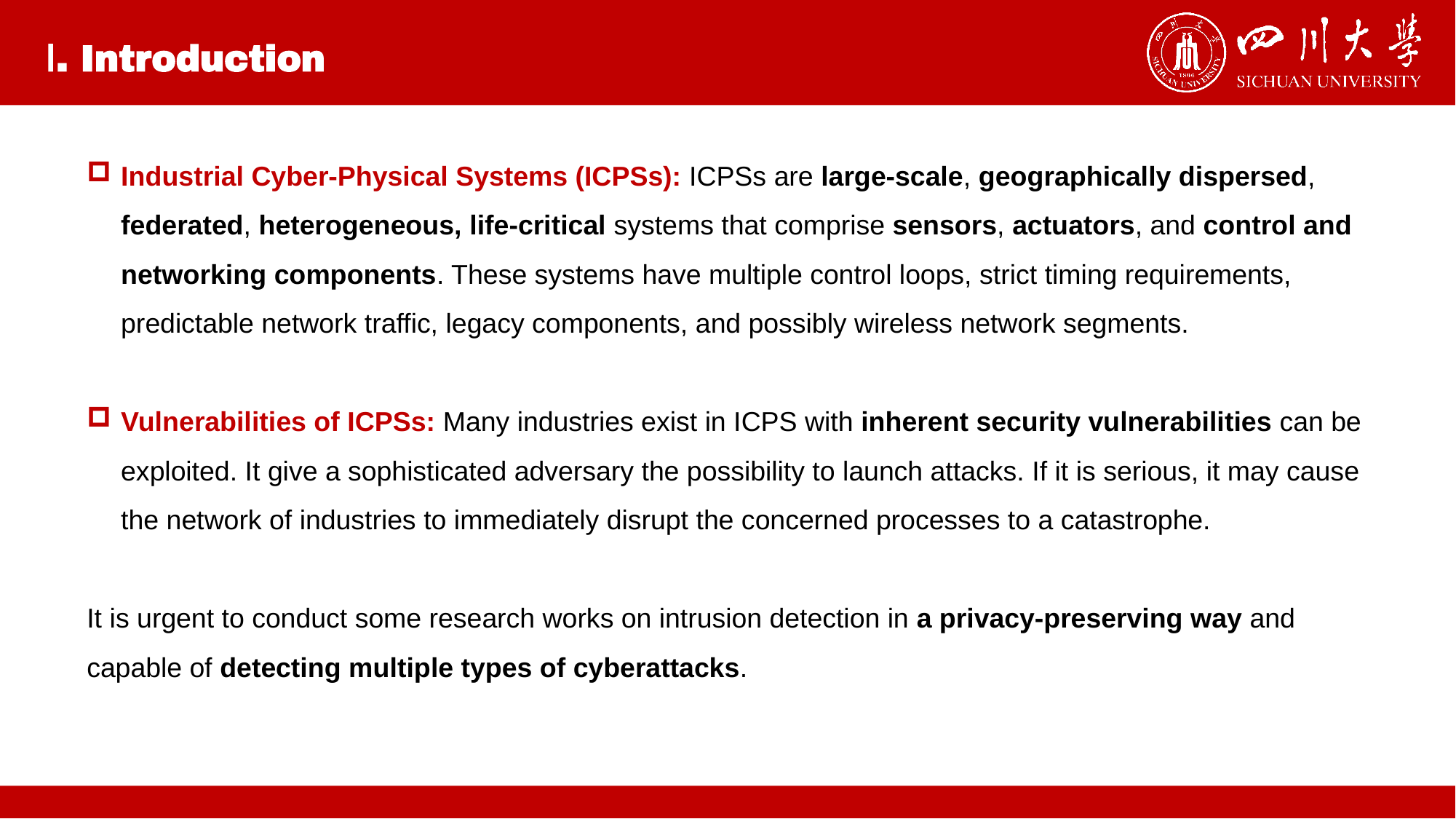

# Ⅰ. Introduction
Industrial Cyber-Physical Systems (ICPSs): ICPSs are large-scale, geographically dispersed, federated, heterogeneous, life-critical systems that comprise sensors, actuators, and control and networking components. These systems have multiple control loops, strict timing requirements, predictable network traffic, legacy components, and possibly wireless network segments.

Vulnerabilities of ICPSs: Many industries exist in ICPS with inherent security vulnerabilities can be exploited. It give a sophisticated adversary the possibility to launch attacks. If it is serious, it may cause the network of industries to immediately disrupt the concerned processes to a catastrophe.

It is urgent to conduct some research works on intrusion detection in a privacy-preserving way and capable of detecting multiple types of cyberattacks.